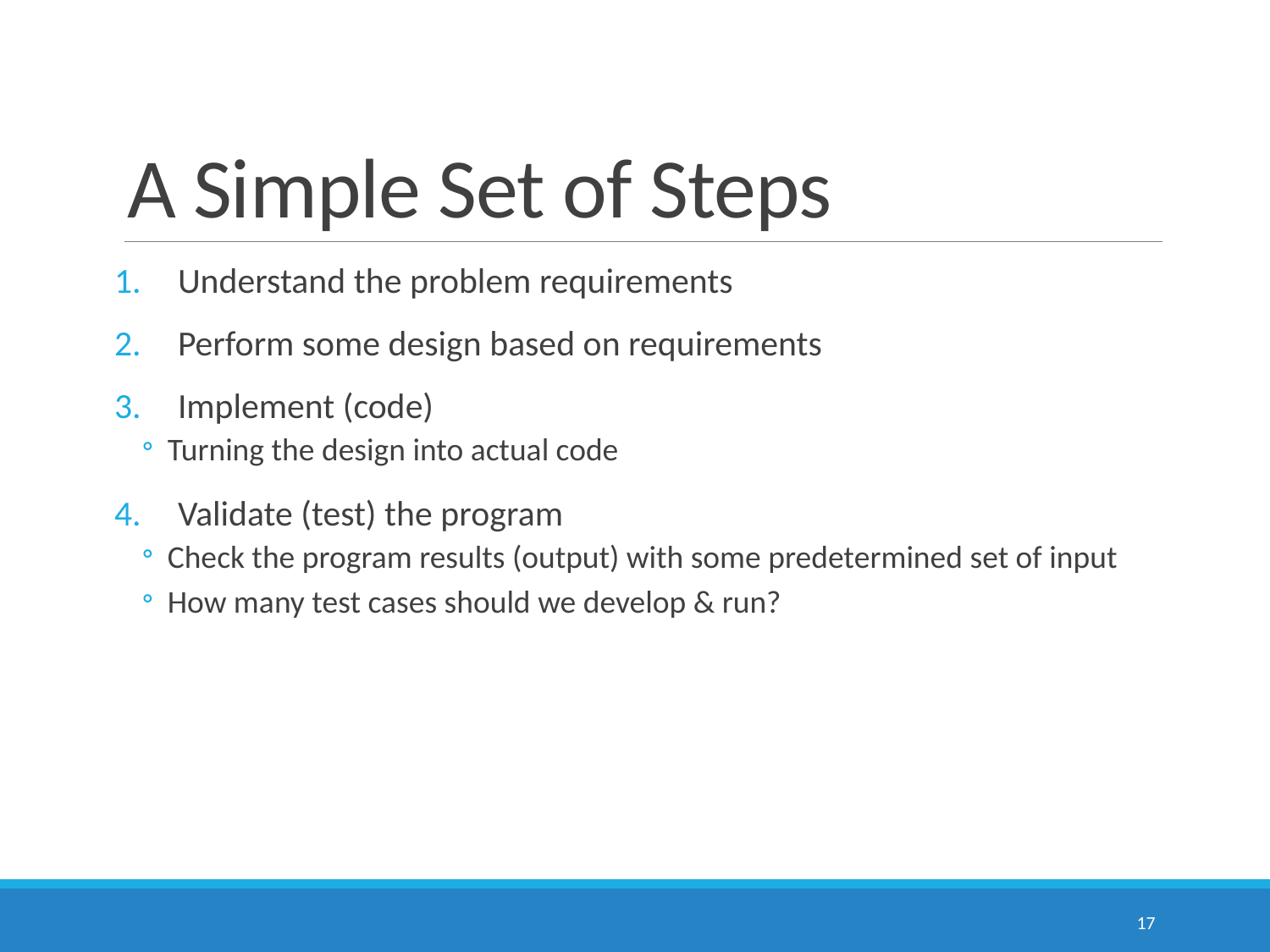

# A Simple Set of Steps
Understand the problem requirements
Perform some design based on requirements
Implement (code)
Turning the design into actual code
Validate (test) the program
Check the program results (output) with some predetermined set of input
How many test cases should we develop & run?

17